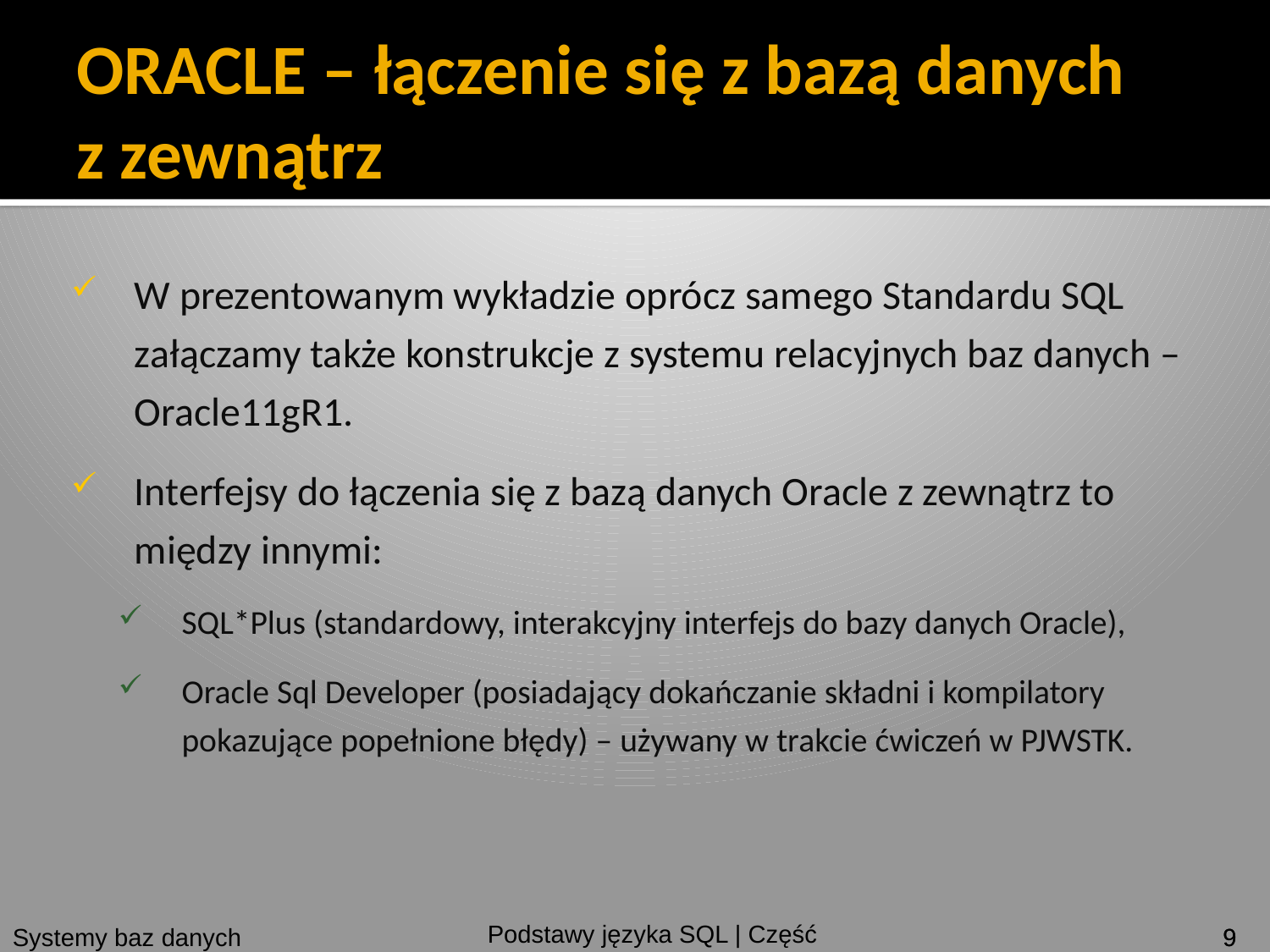

# ORACLE – łączenie się z bazą danych z zewnątrz
W prezentowanym wykładzie oprócz samego Standardu SQL załączamy także konstrukcje z systemu relacyjnych baz danych – Oracle11gR1.
Interfejsy do łączenia się z bazą danych Oracle z zewnątrz to między innymi:
SQL*Plus (standardowy, interakcyjny interfejs do bazy danych Oracle),
Oracle Sql Developer (posiadający dokańczanie składni i kompilatory pokazujące popełnione błędy) – używany w trakcie ćwiczeń w PJWSTK.
Podstawy języka SQL | Część 1